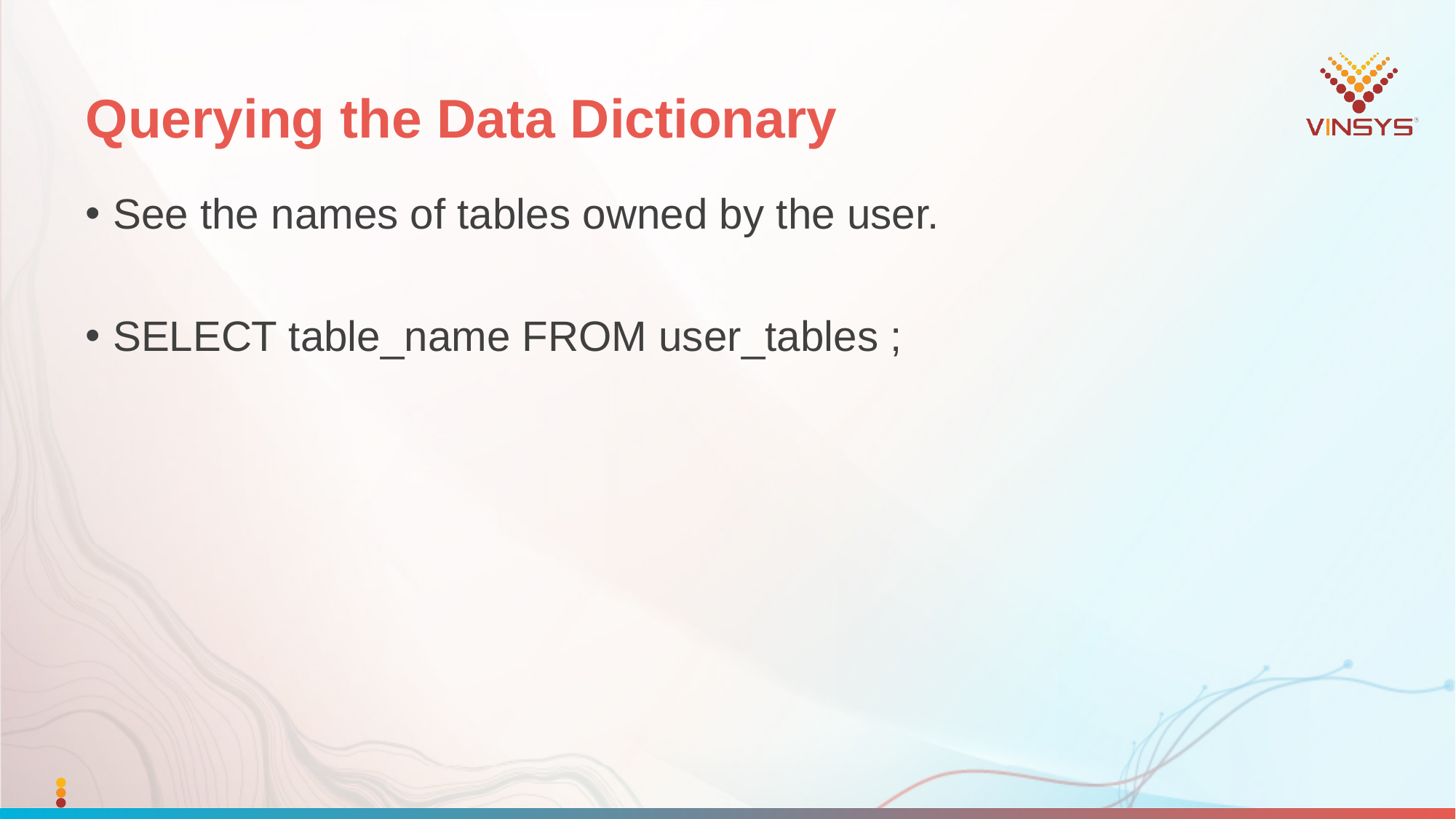

# Querying the Data Dictionary
See the names of tables owned by the user.

SELECT table_name FROM user_tables ;